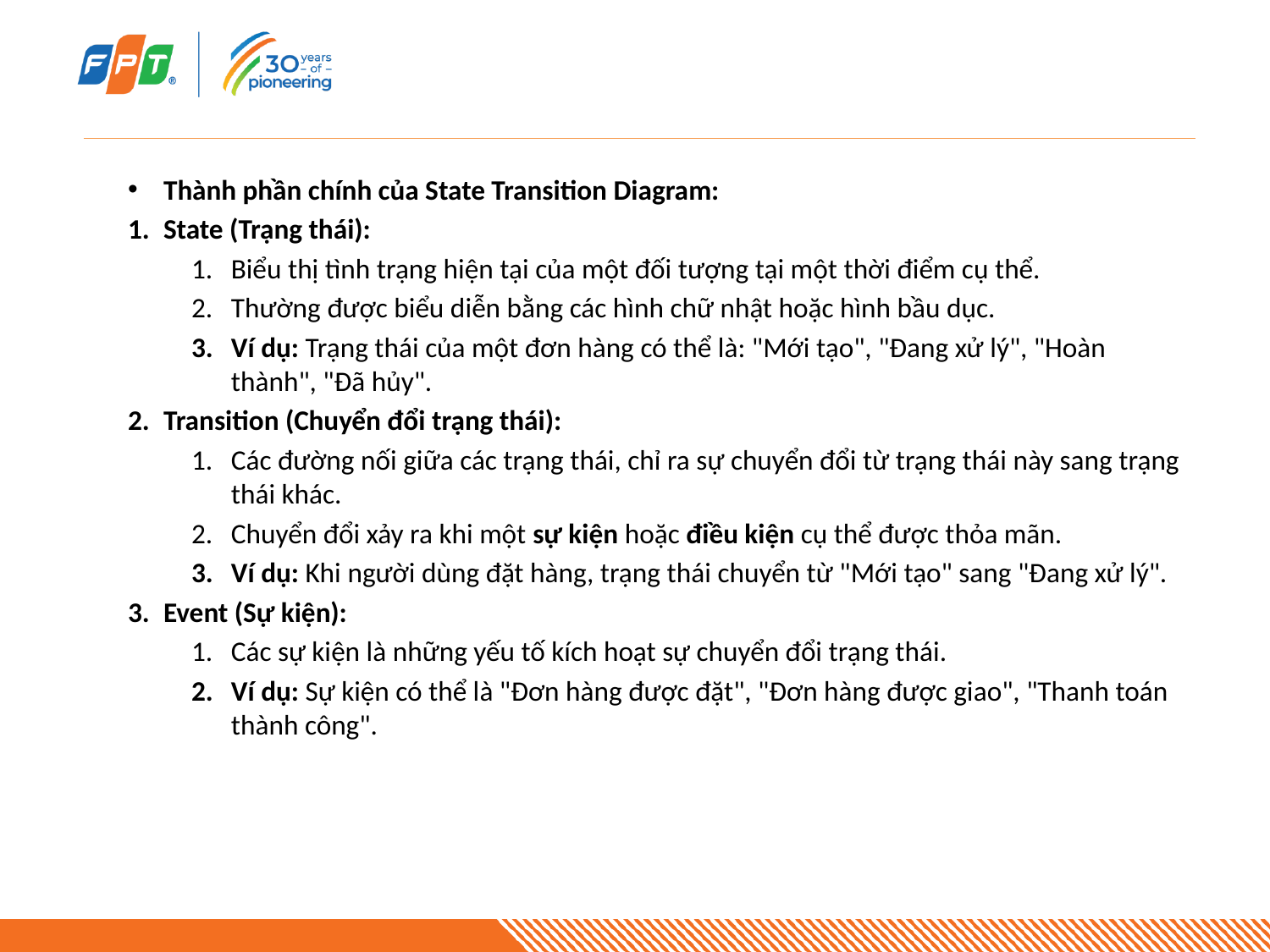

#
Thành phần chính của State Transition Diagram:
State (Trạng thái):
Biểu thị tình trạng hiện tại của một đối tượng tại một thời điểm cụ thể.
Thường được biểu diễn bằng các hình chữ nhật hoặc hình bầu dục.
Ví dụ: Trạng thái của một đơn hàng có thể là: "Mới tạo", "Đang xử lý", "Hoàn thành", "Đã hủy".
Transition (Chuyển đổi trạng thái):
Các đường nối giữa các trạng thái, chỉ ra sự chuyển đổi từ trạng thái này sang trạng thái khác.
Chuyển đổi xảy ra khi một sự kiện hoặc điều kiện cụ thể được thỏa mãn.
Ví dụ: Khi người dùng đặt hàng, trạng thái chuyển từ "Mới tạo" sang "Đang xử lý".
Event (Sự kiện):
Các sự kiện là những yếu tố kích hoạt sự chuyển đổi trạng thái.
Ví dụ: Sự kiện có thể là "Đơn hàng được đặt", "Đơn hàng được giao", "Thanh toán thành công".